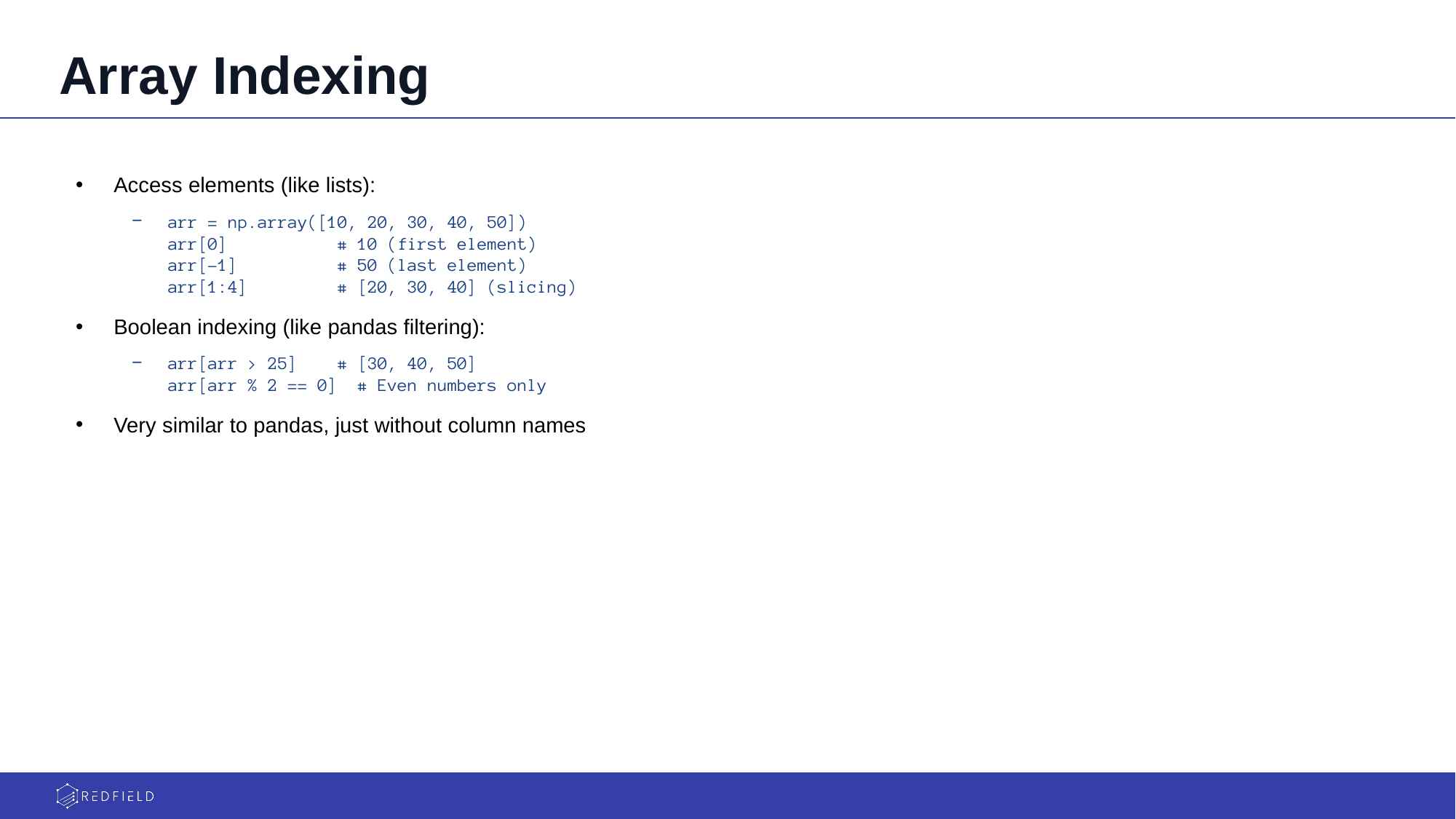

# Array Indexing
Access elements (like lists):
arr = np.array([10, 20, 30, 40, 50])
arr[0]           # 10 (first element)
arr[-1]          # 50 (last element)
arr[1:4]         # [20, 30, 40] (slicing)
Boolean indexing (like pandas filtering):
arr[arr > 25]    # [30, 40, 50]
arr[arr % 2 == 0]  # Even numbers only
Very similar to pandas, just without column names